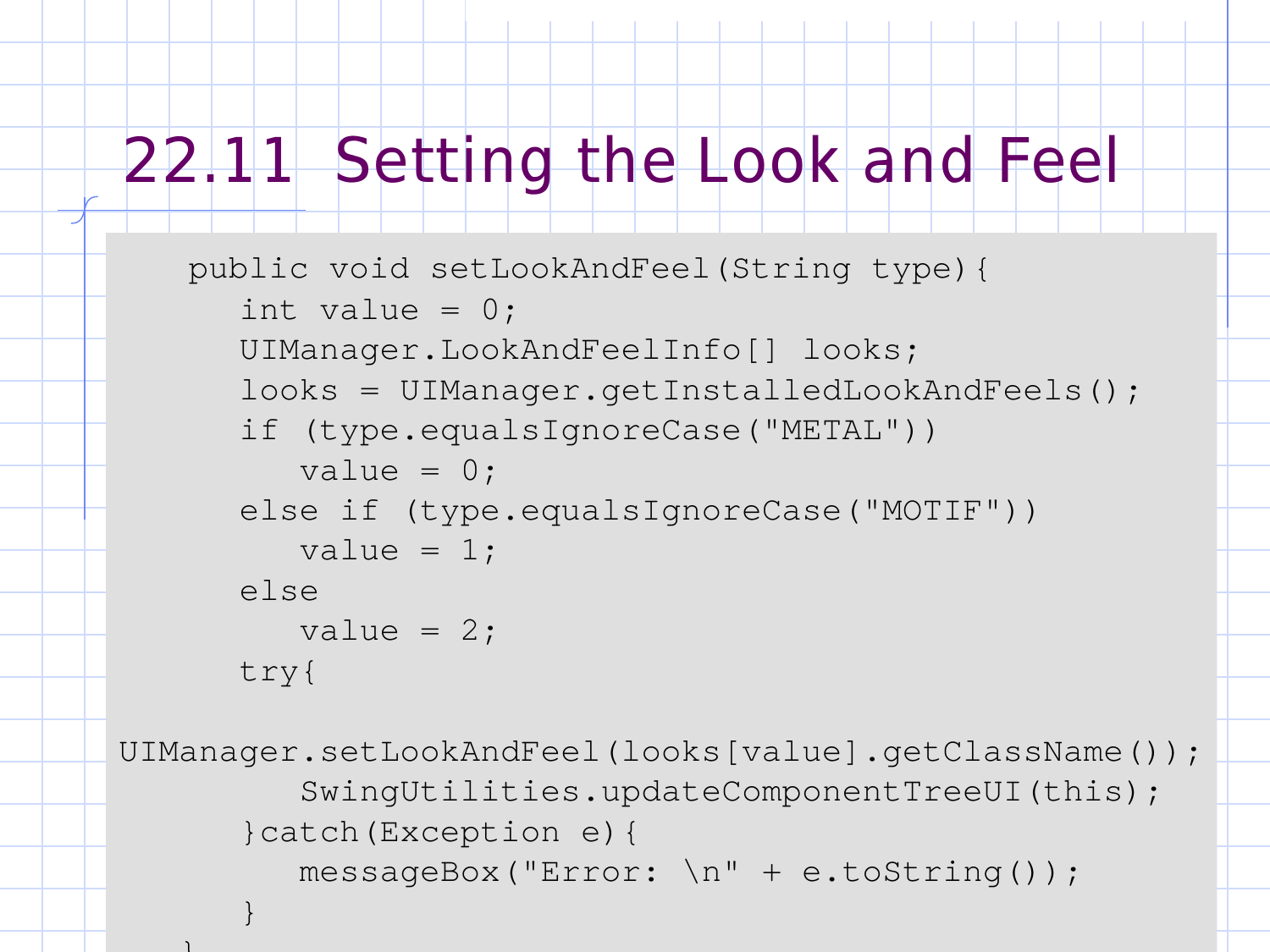

# 22.11  Setting the Look and Feel
   public void setLookAndFeel(String type){
      int value = 0;
      UIManager.LookAndFeelInfo[] looks;
      looks = UIManager.getInstalledLookAndFeels();
      if (type.equalsIgnoreCase("METAL"))
         value = 0;
      else if (type.equalsIgnoreCase("MOTIF"))
         value = 1;
      else
         value = 2;
      try{
         UIManager.setLookAndFeel(looks[value].getClassName());
         SwingUtilities.updateComponentTreeUI(this);
      }catch(Exception e){
         messageBox("Error: \n" + e.toString());
      }
   }